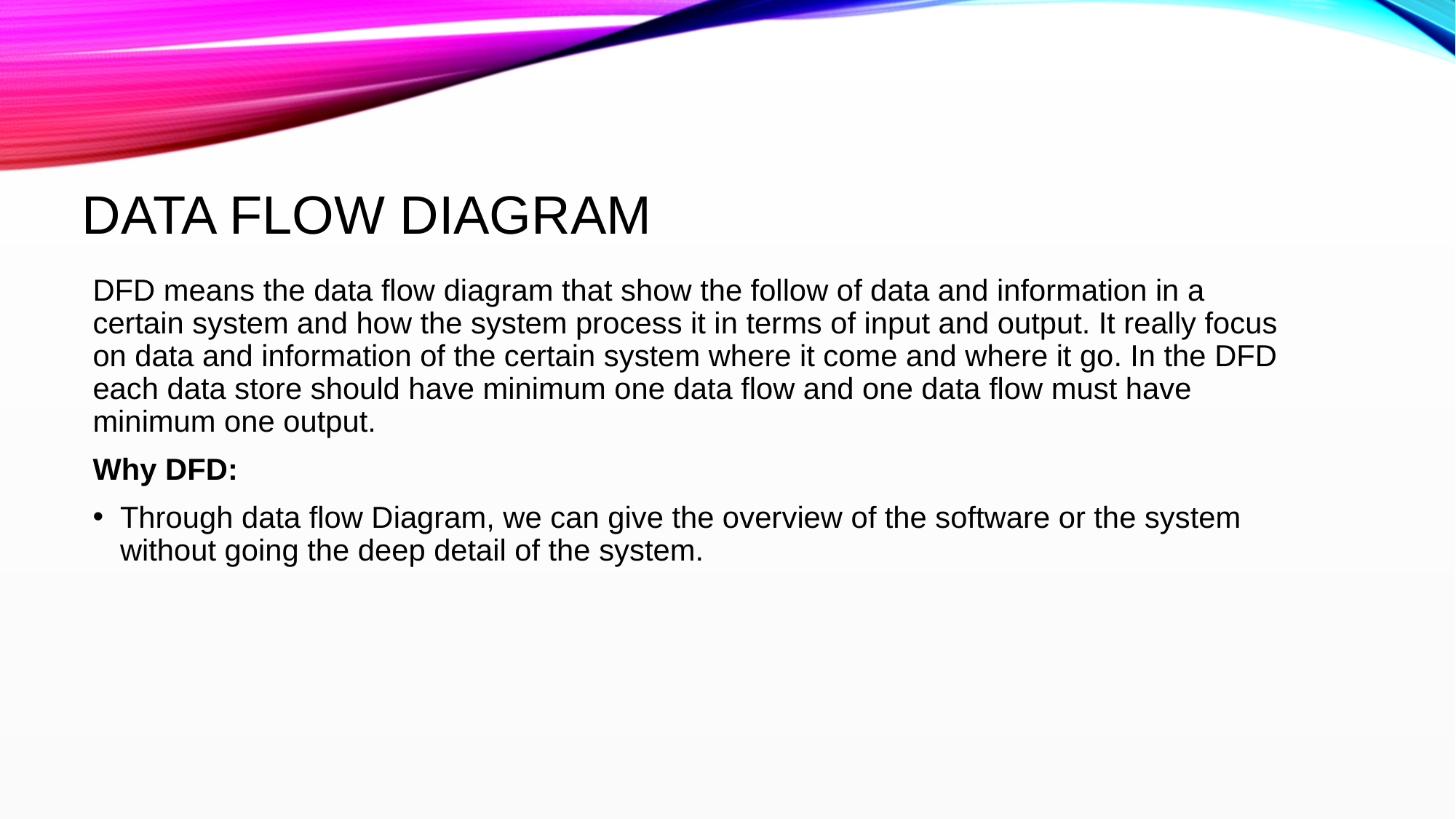

#
Data Flow Diagram
DFD means the data flow diagram that show the follow of data and information in a certain system and how the system process it in terms of input and output. It really focus on data and information of the certain system where it come and where it go. In the DFD each data store should have minimum one data flow and one data flow must have minimum one output.
Why DFD:
Through data flow Diagram, we can give the overview of the software or the system without going the deep detail of the system.